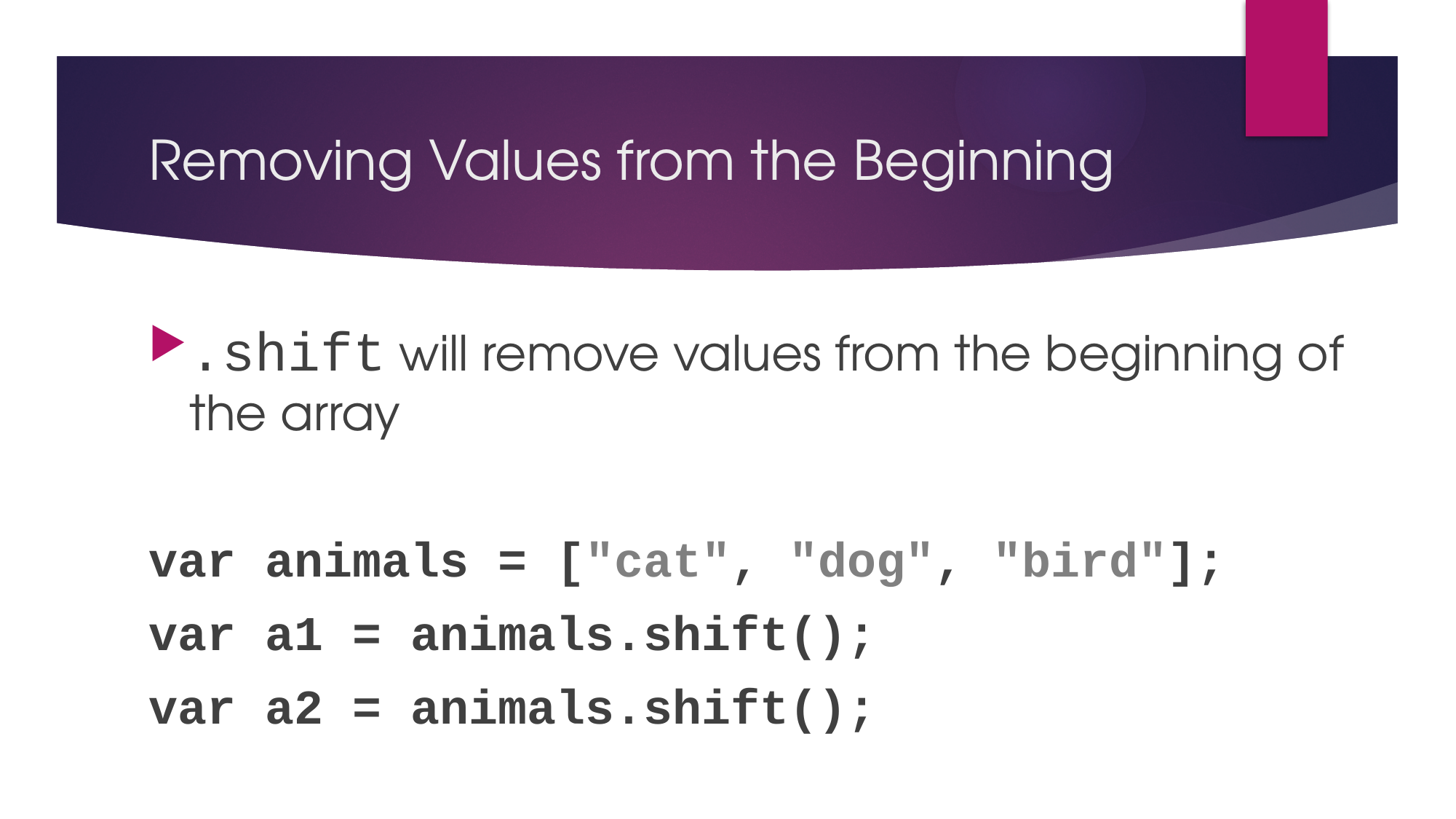

# Removing Values from the Beginning
.shift will remove values from the beginning of the array

var animals = ["cat", "dog", "bird"];
var a1 = animals.shift();
var a2 = animals.shift();